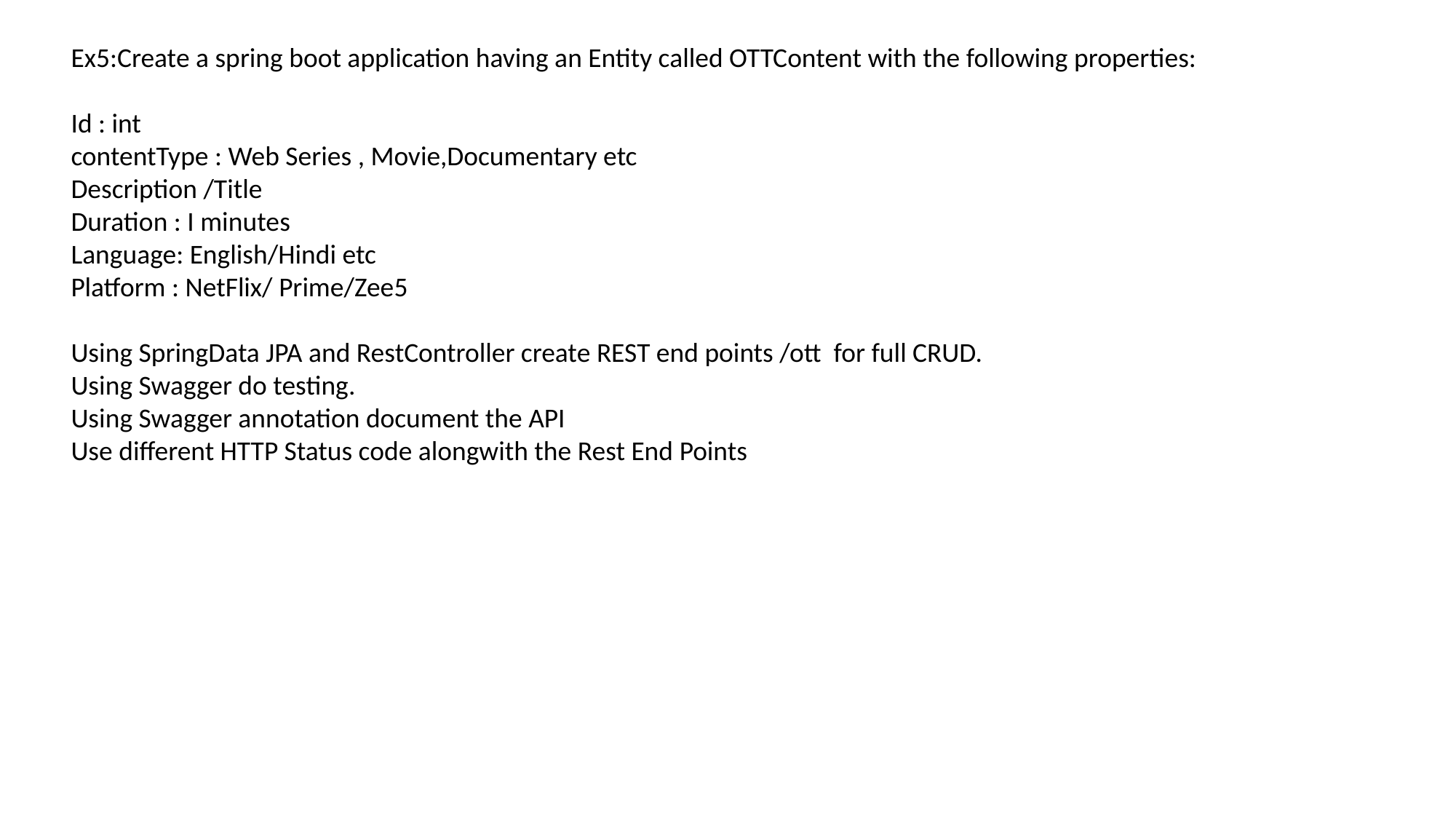

Ex5:Create a spring boot application having an Entity called OTTContent with the following properties:

Id : int
contentType : Web Series , Movie,Documentary etc
Description /Title
Duration : I minutes
Language: English/Hindi etc
Platform : NetFlix/ Prime/Zee5

Using SpringData JPA and RestController create REST end points /ott  for full CRUD.
Using Swagger do testing.
Using Swagger annotation document the API
Use different HTTP Status code alongwith the Rest End Points